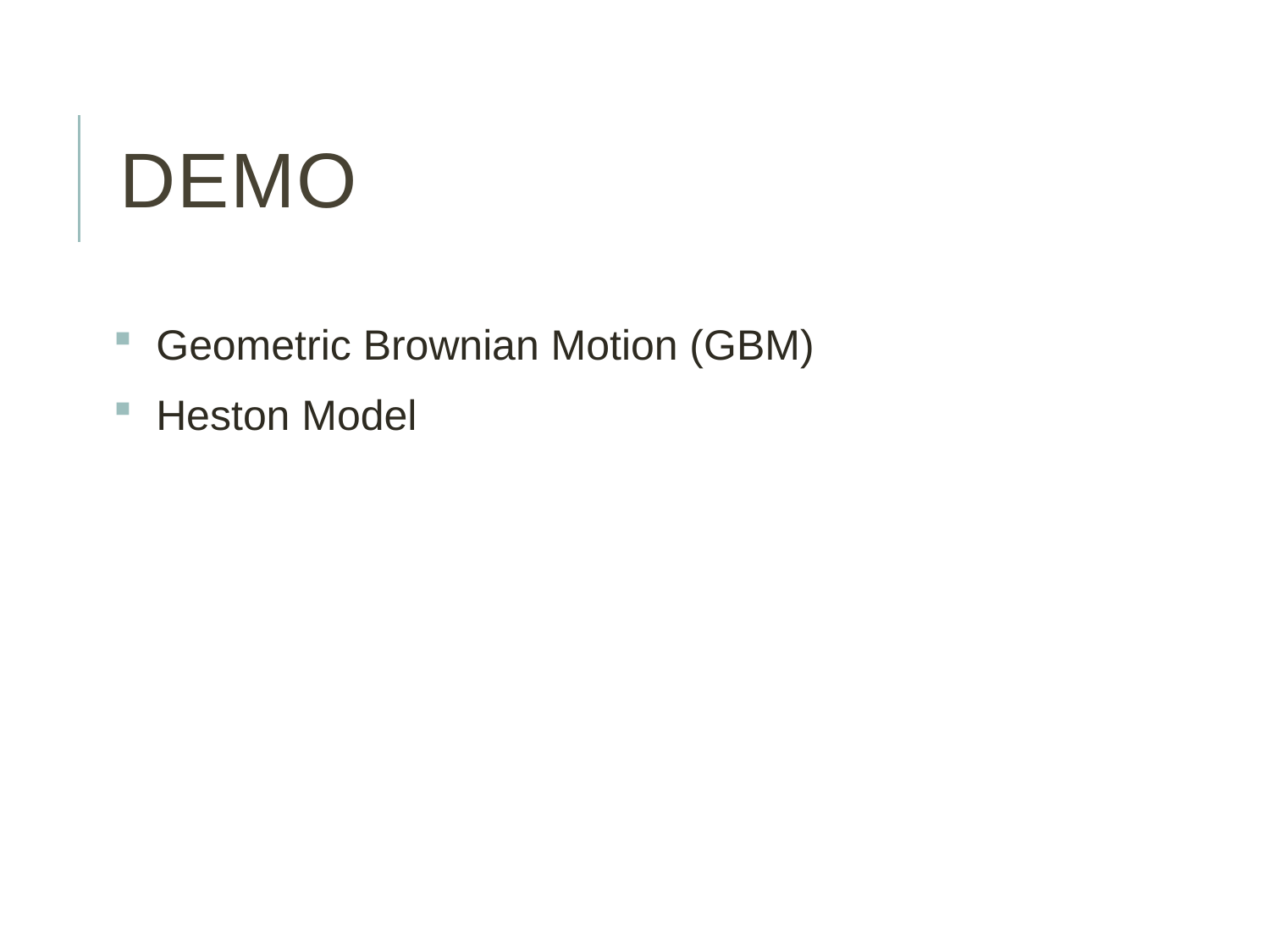

# Demo
  Geometric Brownian Motion (GBM)
  Heston Model